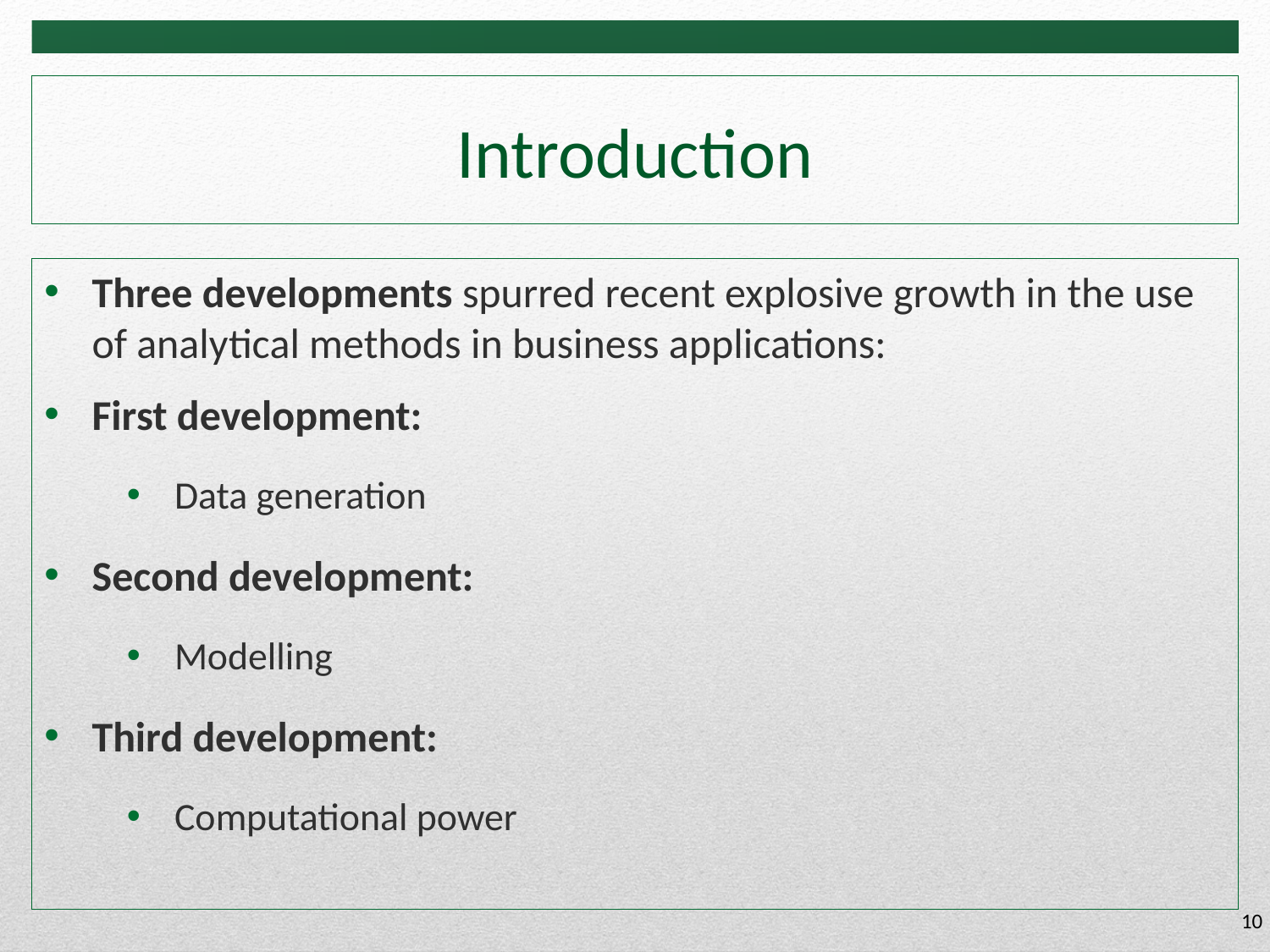

# Introduction
Three developments spurred recent explosive growth in the use of analytical methods in business applications:
First development:
Data generation
Second development:
Modelling
Third development:
Computational power

10